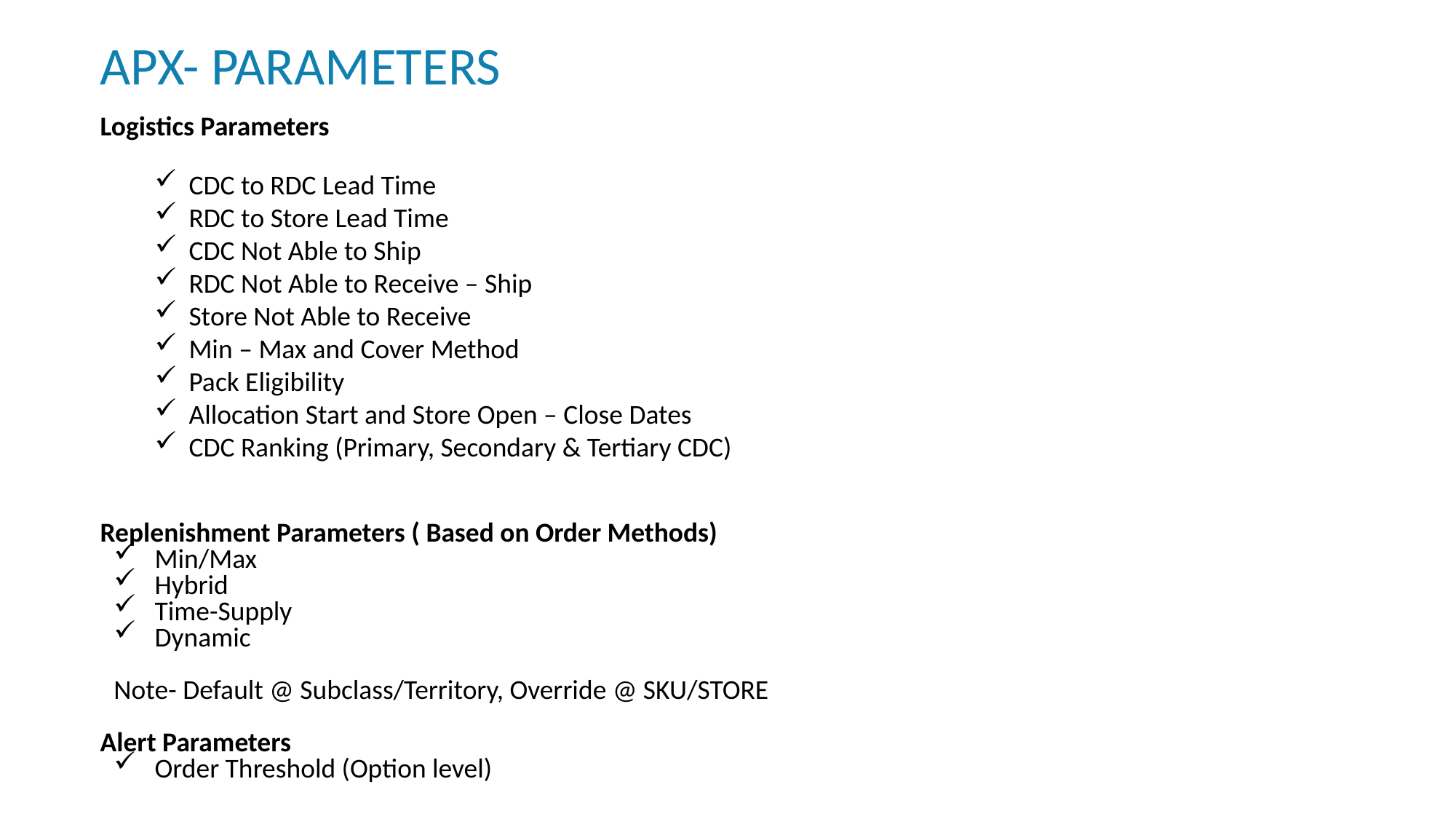

# APX- Parameters
Logistics Parameters

CDC to RDC Lead Time
RDC to Store Lead Time
CDC Not Able to Ship
RDC Not Able to Receive – Ship
Store Not Able to Receive
Min – Max and Cover Method
Pack Eligibility
Allocation Start and Store Open – Close Dates
CDC Ranking (Primary, Secondary & Tertiary CDC)

Replenishment Parameters ( Based on Order Methods)
Min/Max
Hybrid
Time-Supply
Dynamic

Note- Default @ Subclass/Territory, Override @ SKU/STORE

Alert Parameters
Order Threshold (Option level)